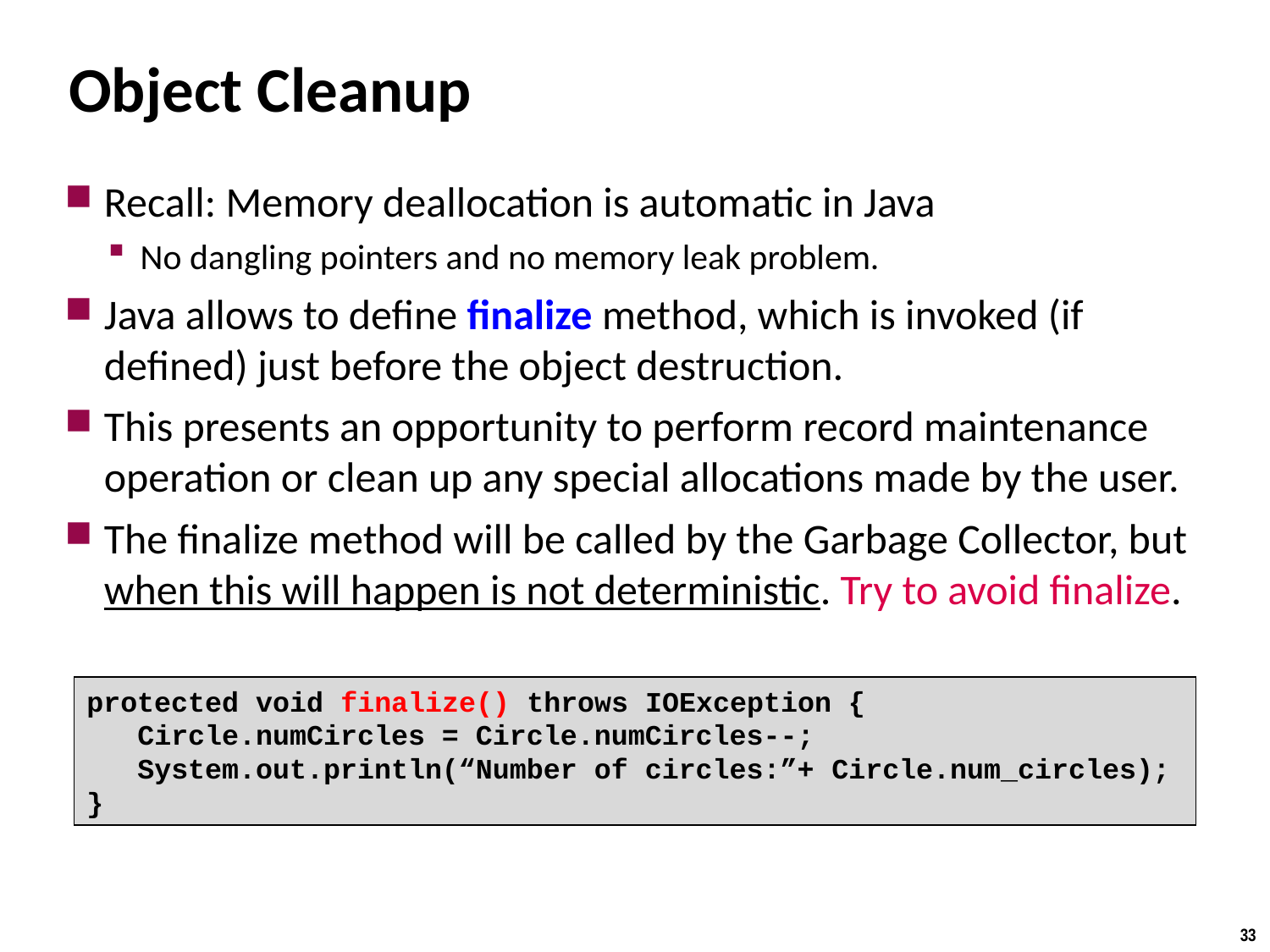

# Object Cleanup
Recall: Memory deallocation is automatic in Java
No dangling pointers and no memory leak problem.
Java allows to define finalize method, which is invoked (if defined) just before the object destruction.
This presents an opportunity to perform record maintenance operation or clean up any special allocations made by the user.
The finalize method will be called by the Garbage Collector, but when this will happen is not deterministic. Try to avoid finalize.

protected void finalize() throws IOException {
   Circle.numCircles = Circle.numCircles--;
   System.out.println(“Number of circles:”+ Circle.num_circles);
}